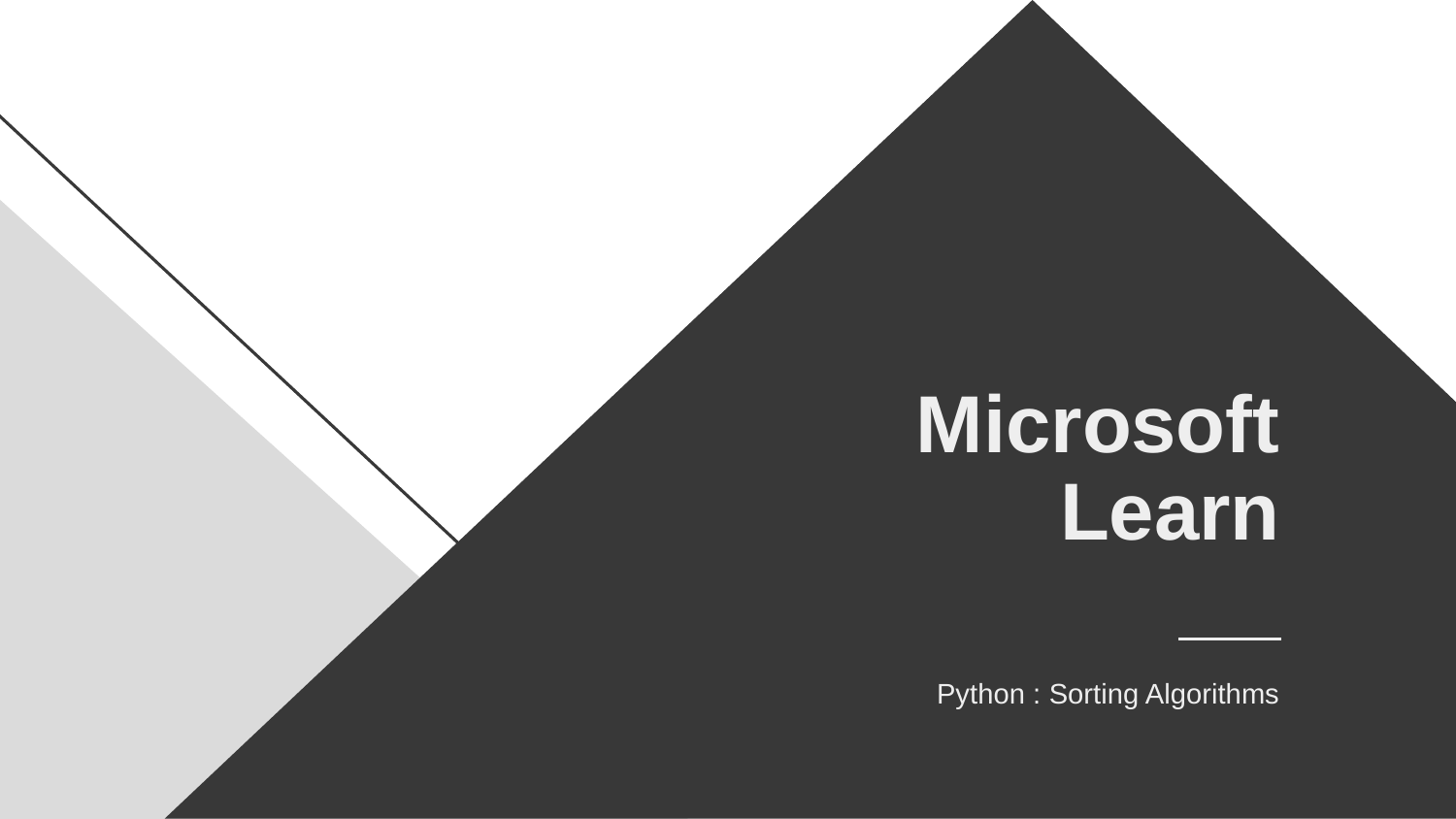

# Microsoft Learn
Python : Sorting Algorithms
Leon Munene